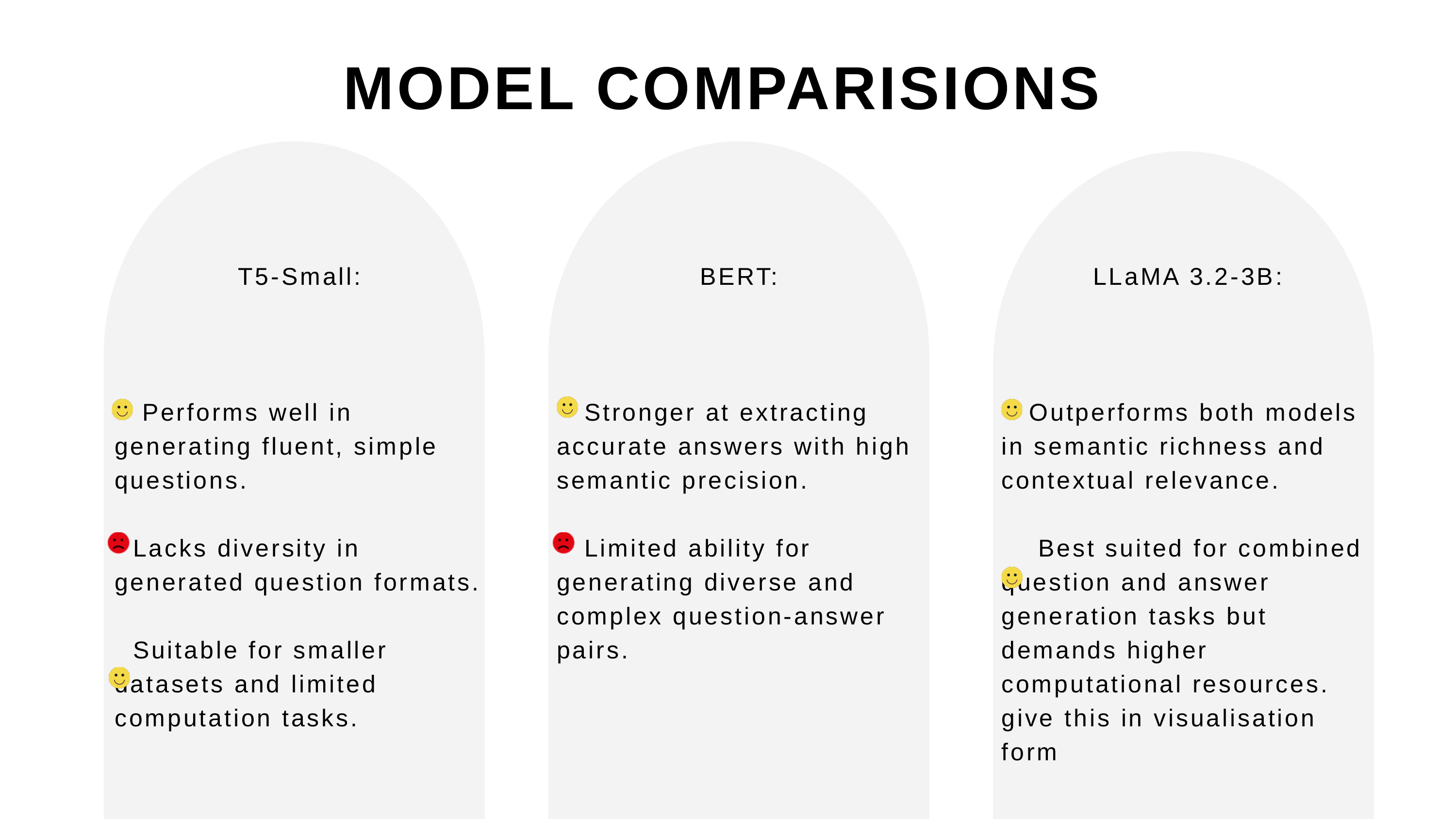

MODEL COMPARISIONS
T5-Small:

   Performs well in generating fluent, simple questions.

  Lacks diversity in generated question formats.

  Suitable for smaller datasets and limited  computation tasks.
BERT:

   Stronger at extracting accurate answers with high semantic precision.

   Limited ability for generating diverse and complex question-answer pairs.
LLaMA 3.2-3B:

   Outperforms both models in semantic richness and contextual relevance.

    Best suited for combined question and answer generation tasks but demands higher computational resources. give this in visualisation form